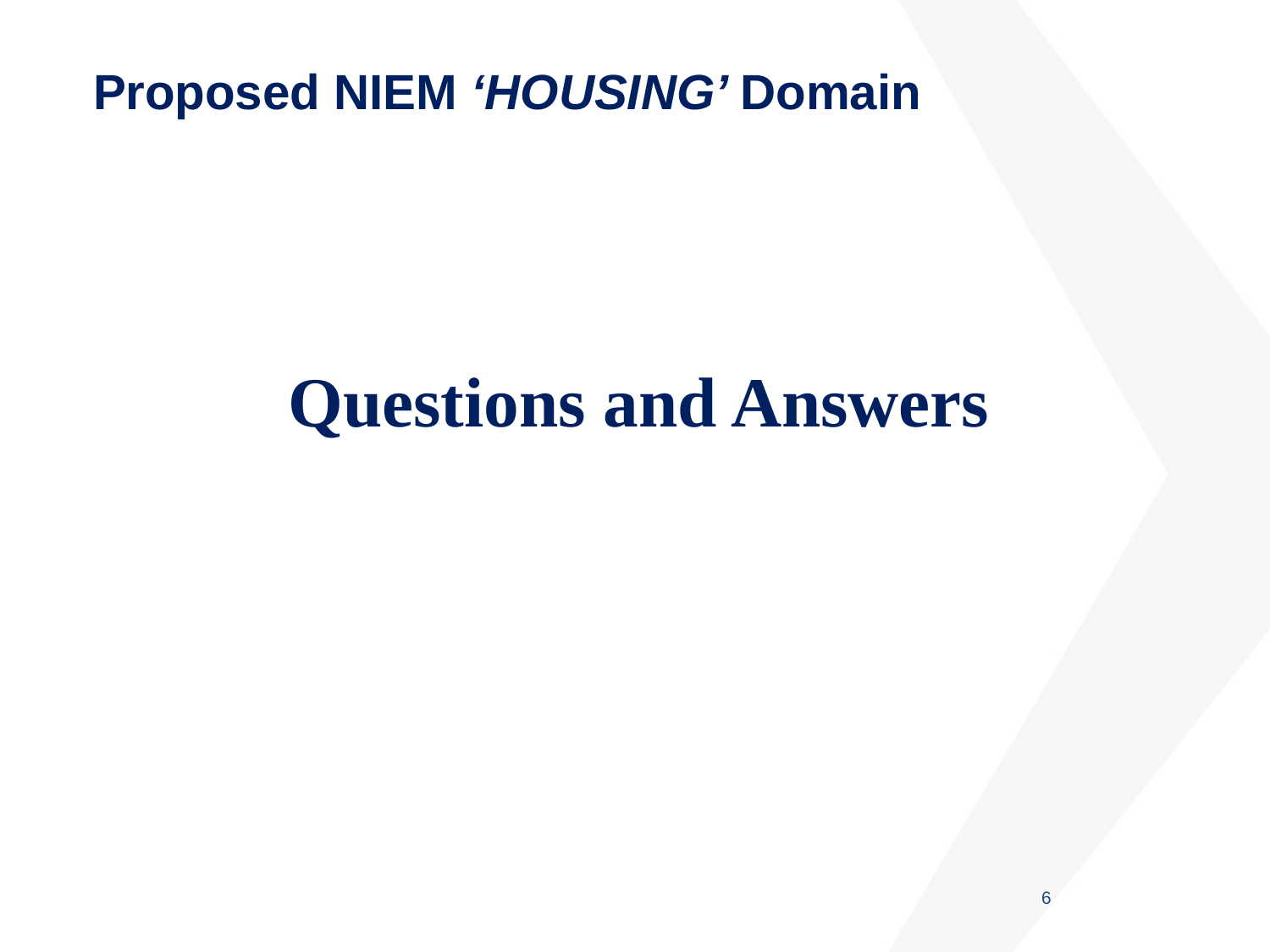

Proposed NIEM ‘HOUSING’ Domain
Questions and Answers